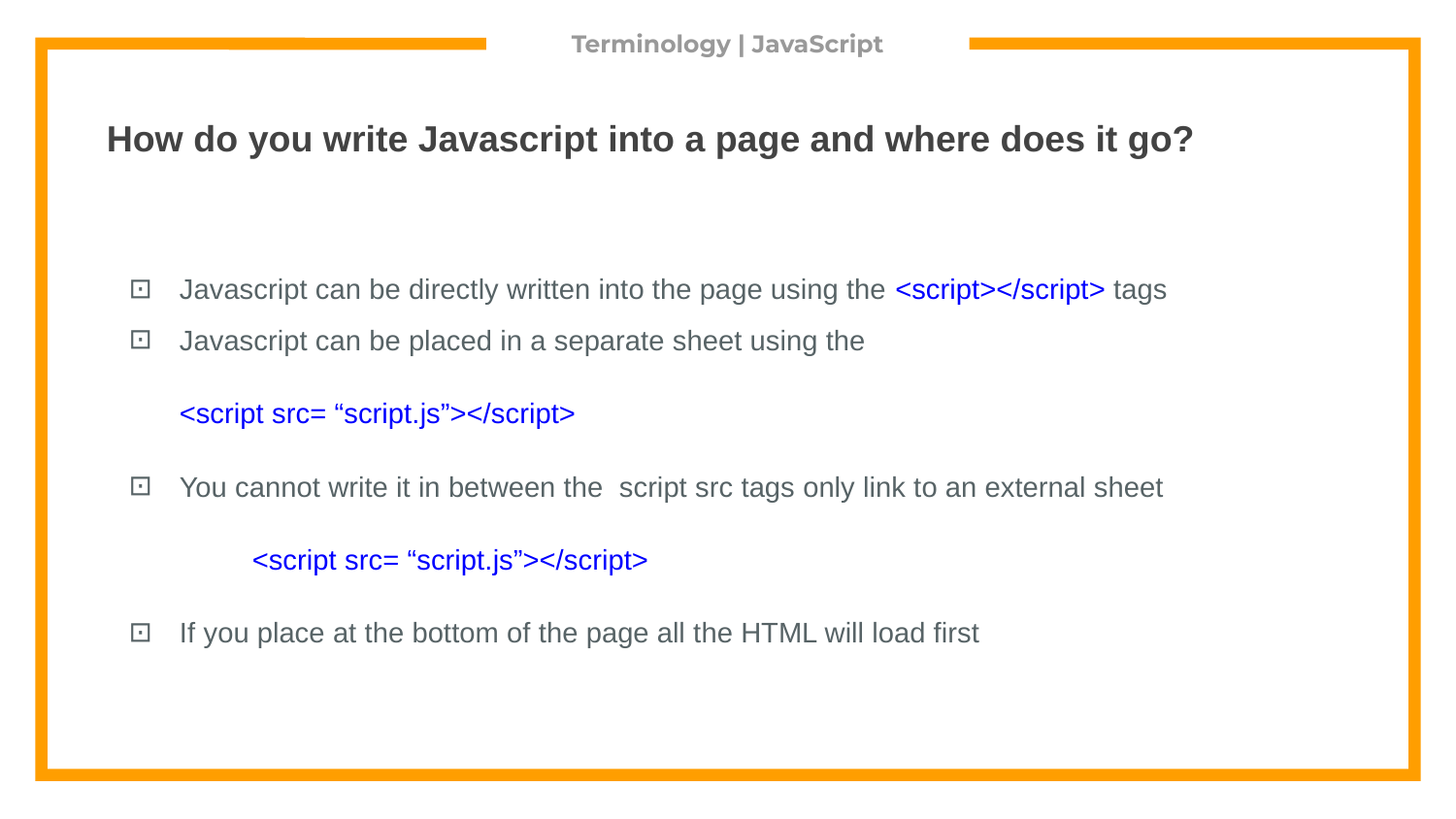

# Terminology | JavaScript
How do you write Javascript into a page and where does it go?

Javascript can be directly written into the page using the <script></script> tags
Javascript can be placed in a separate sheet using the
<script src= “script.js”></script>
You cannot write it in between the  script src tags only link to an external sheet
<script src= “script.js”></script>
If you place at the bottom of the page all the HTML will load first